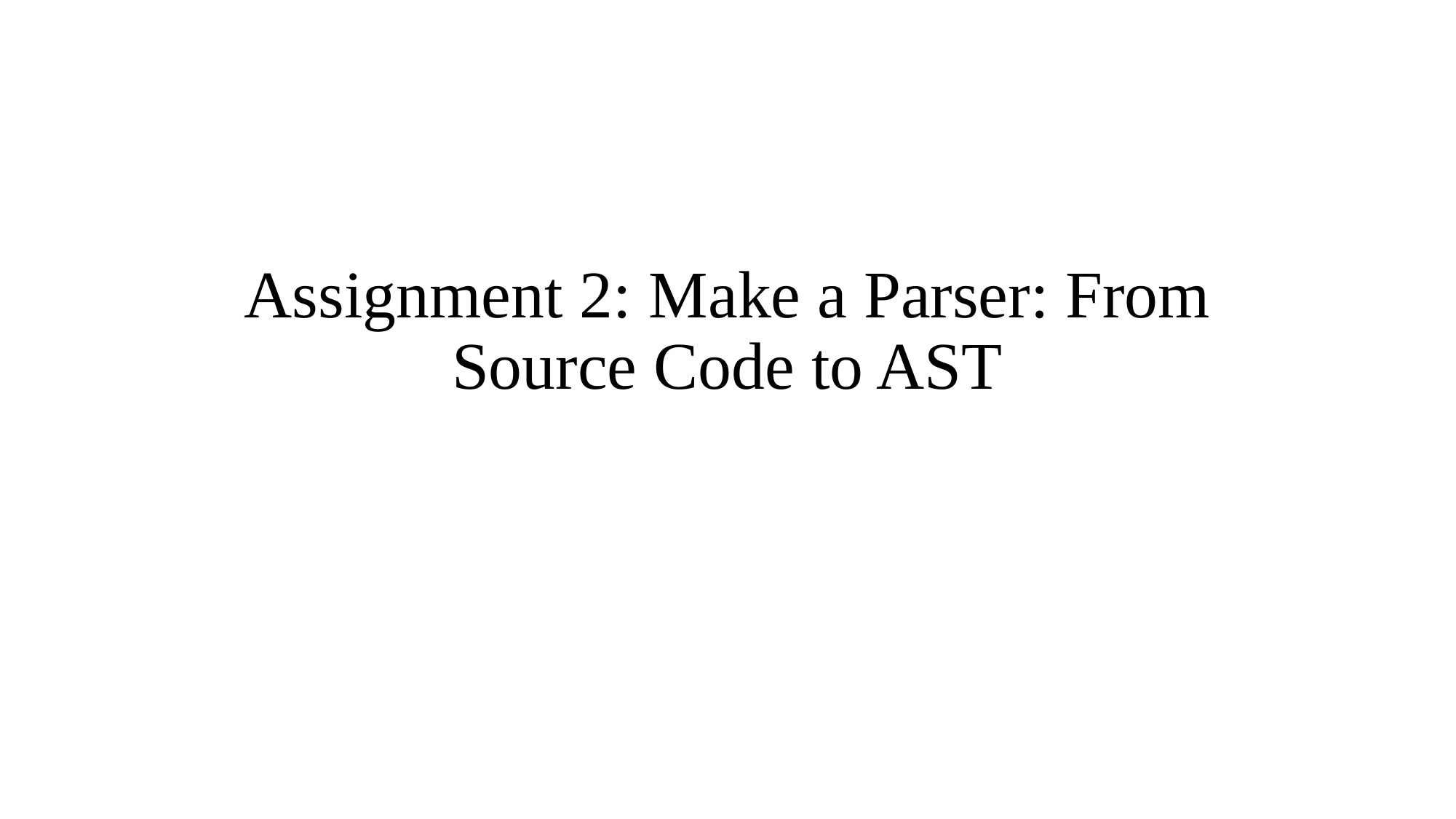

# Assignment 2: Make a Parser: From Source Code to AST